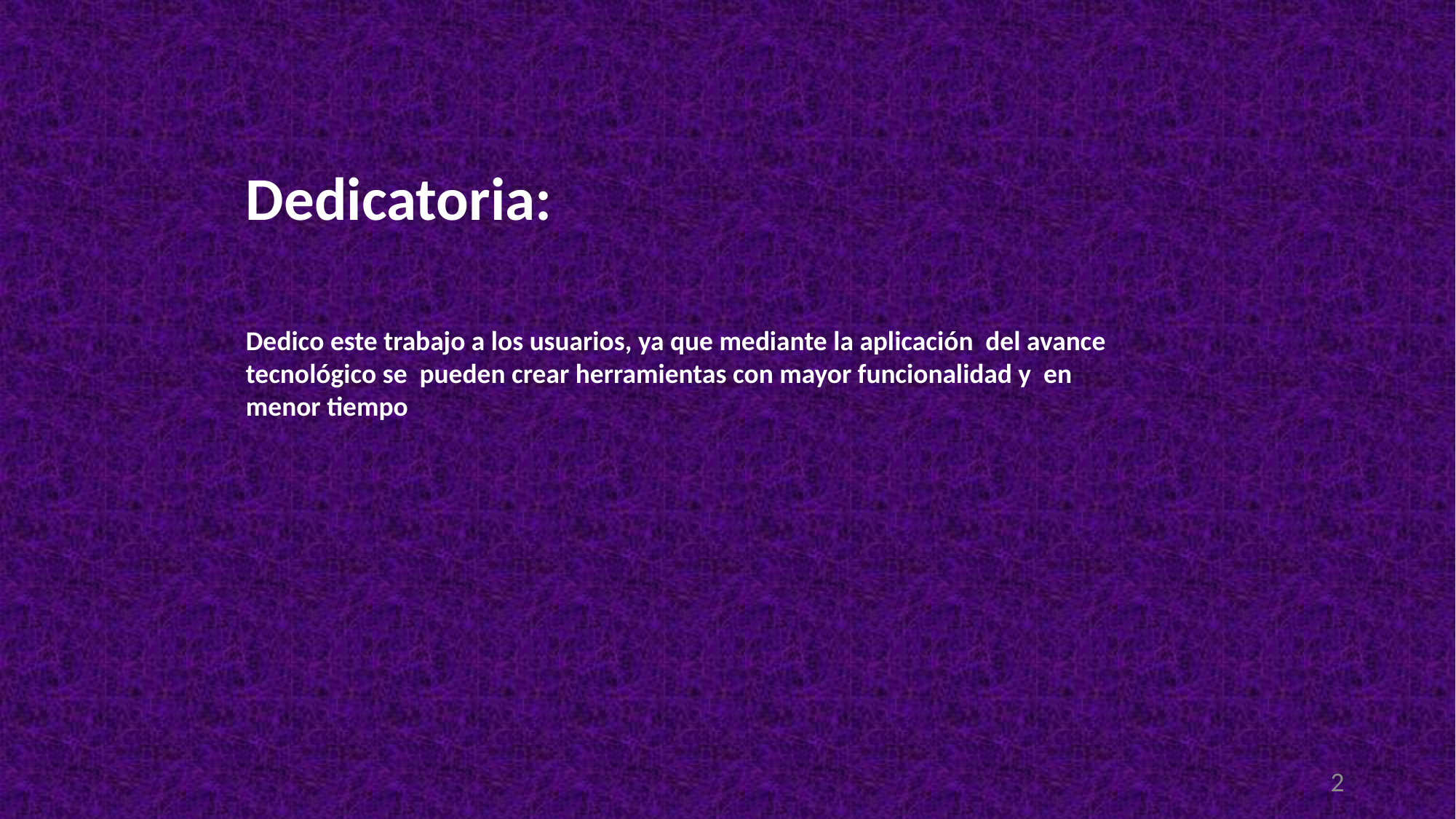

Dedicatoria:

Dedico este trabajo a los usuarios, ya que mediante la aplicación  del avance tecnológico se  pueden crear herramientas con mayor funcionalidad y  en menor tiempo
2